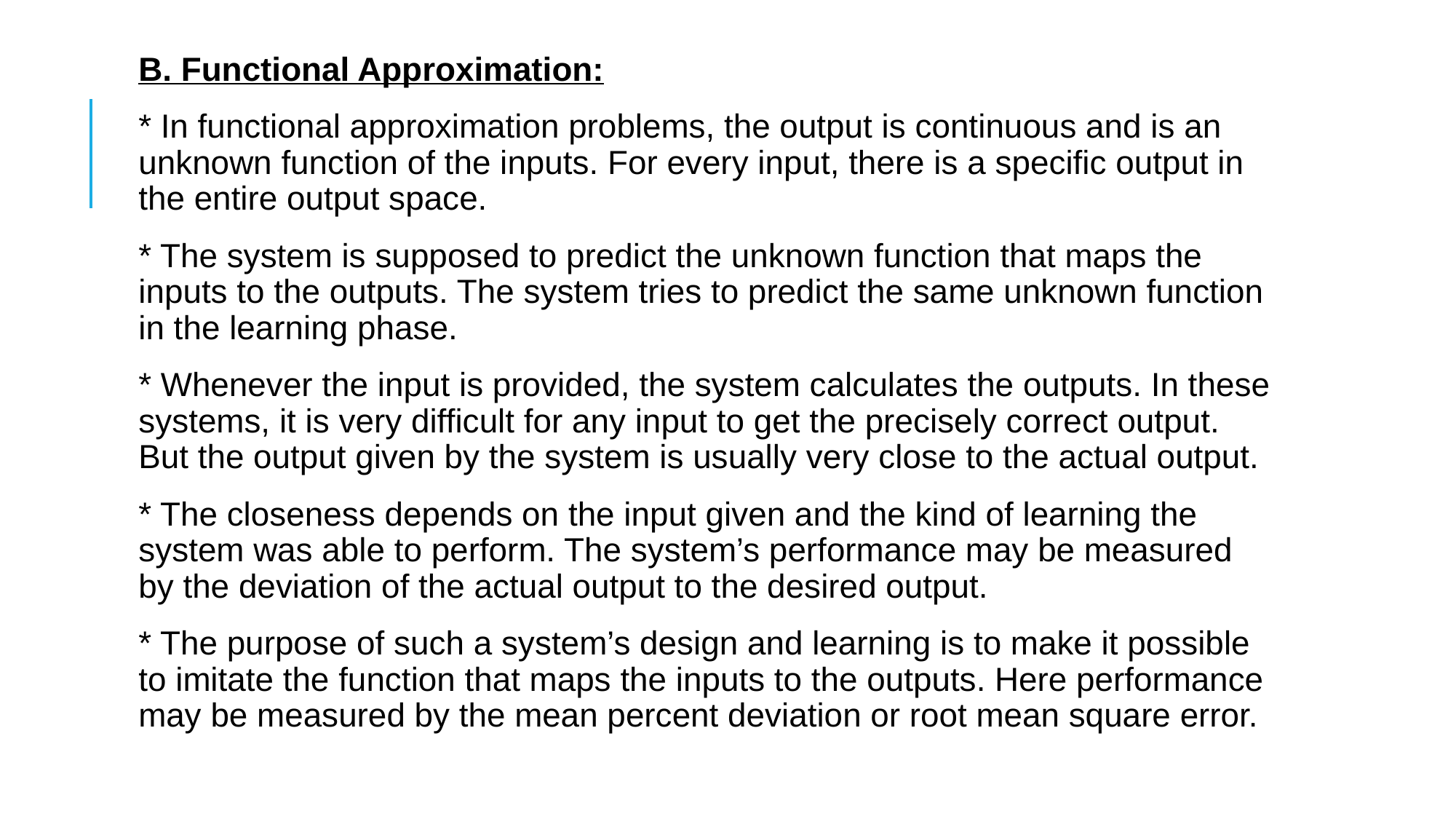

B. Functional Approximation:
* In functional approximation problems, the output is continuous and is an unknown function of the inputs. For every input, there is a specific output in the entire output space.
* The system is supposed to predict the unknown function that maps the inputs to the outputs. The system tries to predict the same unknown function in the learning phase.
* Whenever the input is provided, the system calculates the outputs. In these systems, it is very difficult for any input to get the precisely correct output. But the output given by the system is usually very close to the actual output.
* The closeness depends on the input given and the kind of learning the system was able to perform. The system’s performance may be measured by the deviation of the actual output to the desired output.
* The purpose of such a system’s design and learning is to make it possible to imitate the function that maps the inputs to the outputs. Here performance may be measured by the mean percent deviation or root mean square error.